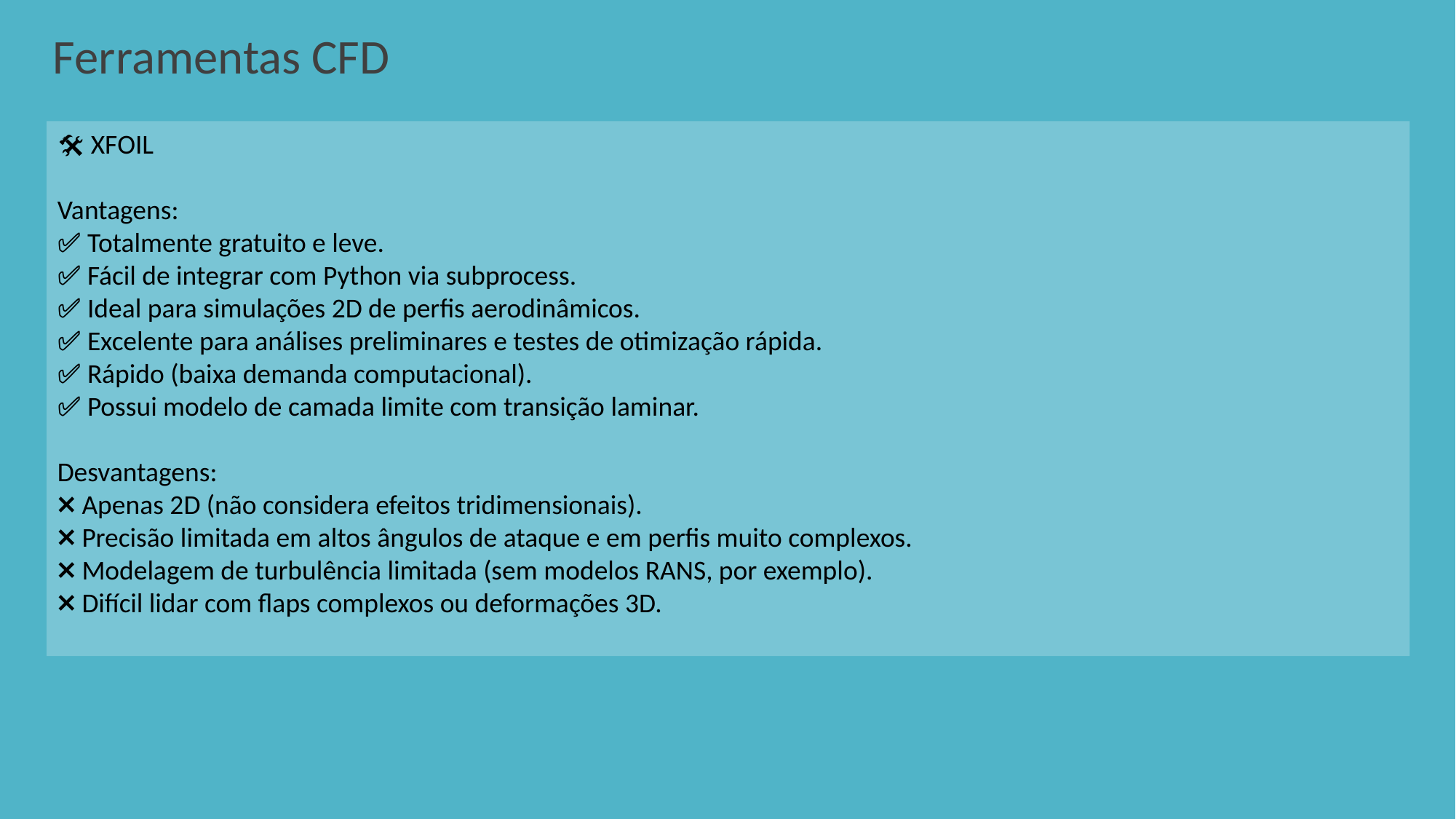

Ferramentas CFD

🛠️ XFOIL

Vantagens:
✅ Totalmente gratuito e leve.
✅ Fácil de integrar com Python via subprocess.
✅ Ideal para simulações 2D de perfis aerodinâmicos.
✅ Excelente para análises preliminares e testes de otimização rápida.
✅ Rápido (baixa demanda computacional).
✅ Possui modelo de camada limite com transição laminar.

Desvantagens:
❌ Apenas 2D (não considera efeitos tridimensionais).
❌ Precisão limitada em altos ângulos de ataque e em perfis muito complexos.
❌ Modelagem de turbulência limitada (sem modelos RANS, por exemplo).
❌ Difícil lidar com flaps complexos ou deformações 3D.